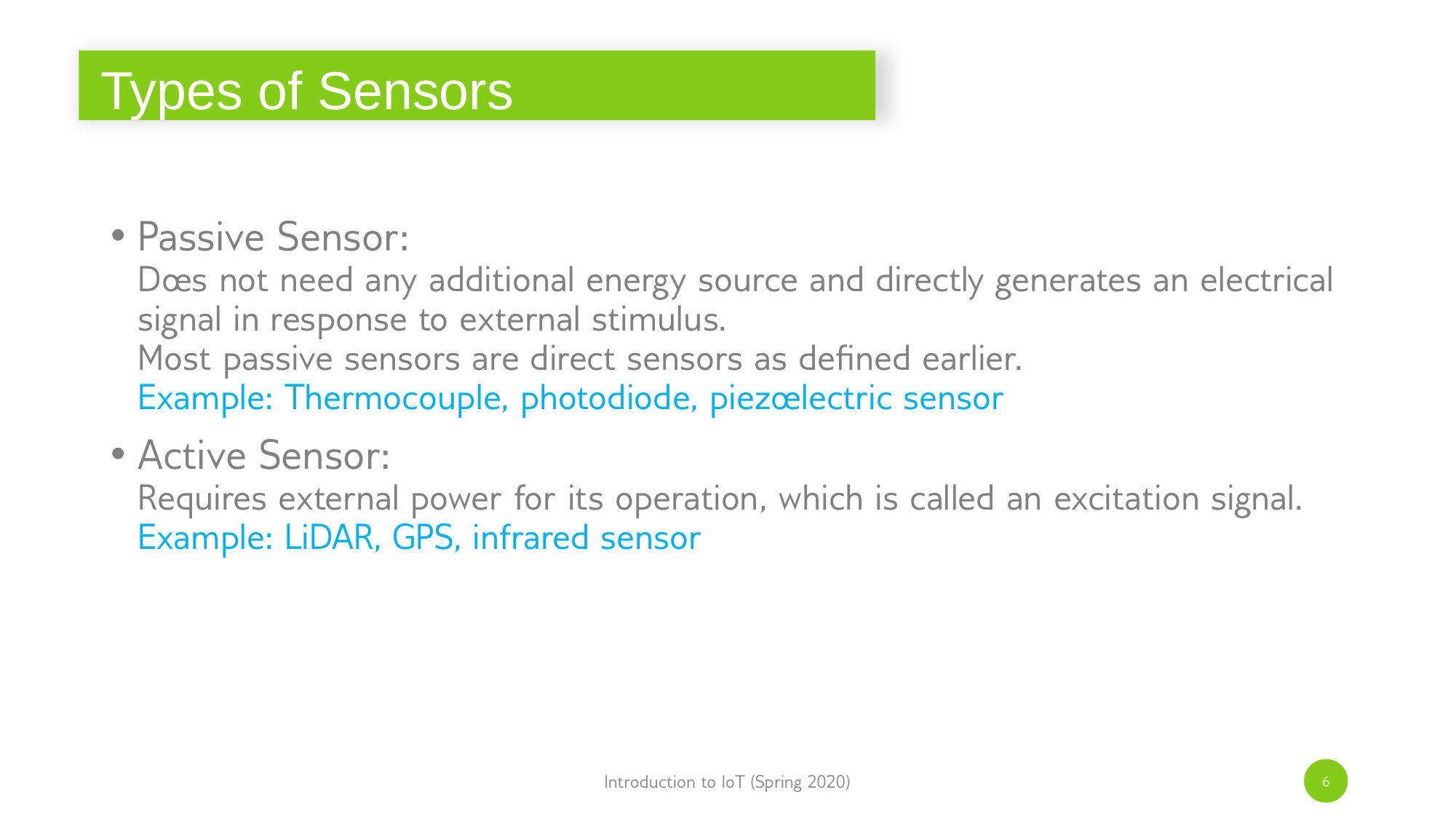

# Types of Sensors
Passive Sensor:
Does not need any additional energy source and directly generates an electrical signal in response to external stimulus.
Most passive sensors are direct sensors as defined earlier.
Example: Thermocouple, photodiode, piezoelectric sensor
Active Sensor:
Requires external power for its operation, which is called an excitation signal.
Example: LiDAR, GPS, infrared sensor

Introduction to IoT (Spring 2020)
6